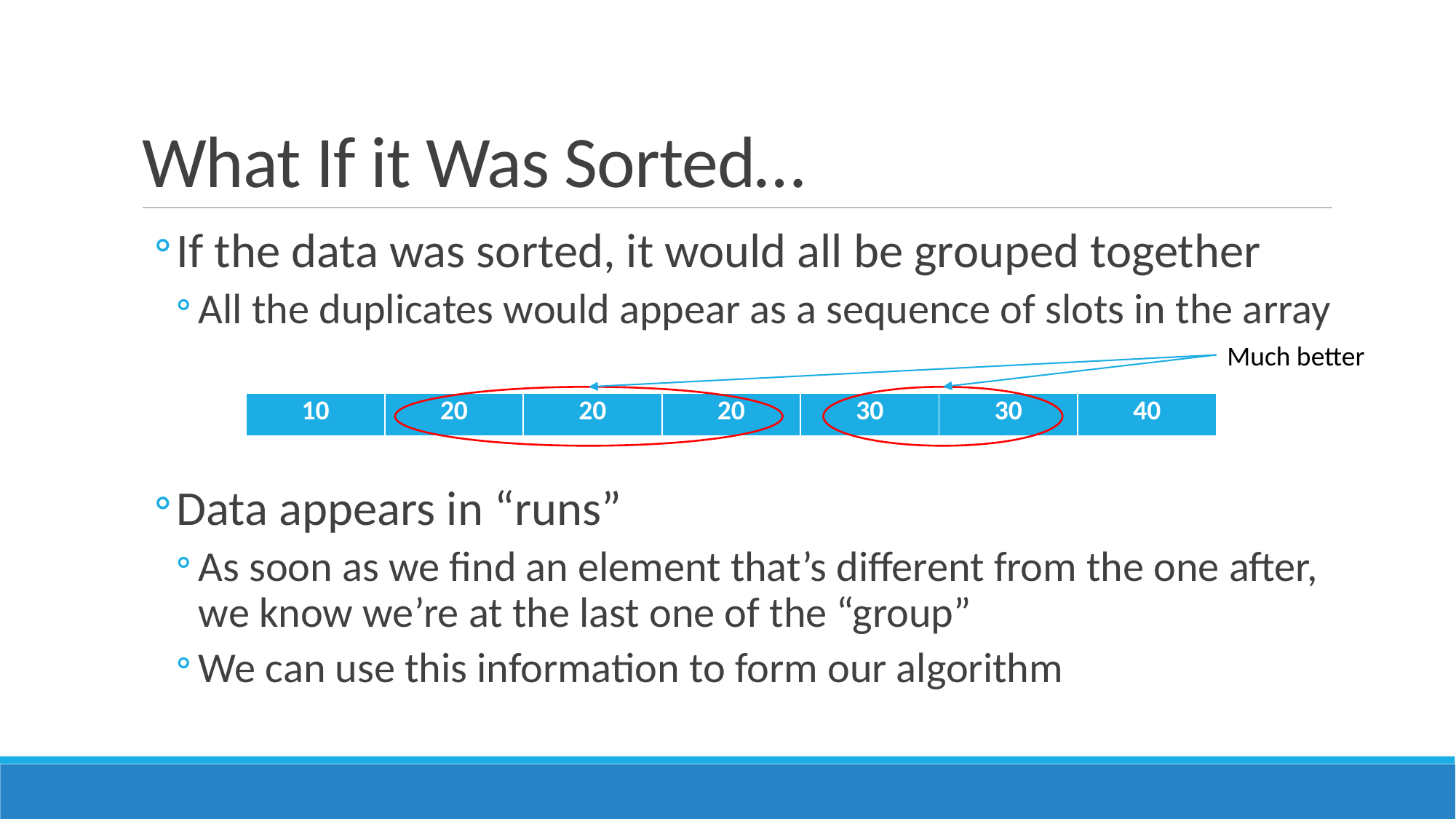

# What If it Was Sorted…
If the data was sorted, it would all be grouped together
All the duplicates would appear as a sequence of slots in the array

Data appears in “runs”
As soon as we find an element that’s different from the one after, we know we’re at the last one of the “group”
We can use this information to form our algorithm

Much better

| 10 | 20 | 20 | 20 | 30 | 30 | 40 |
| --- | --- | --- | --- | --- | --- | --- |